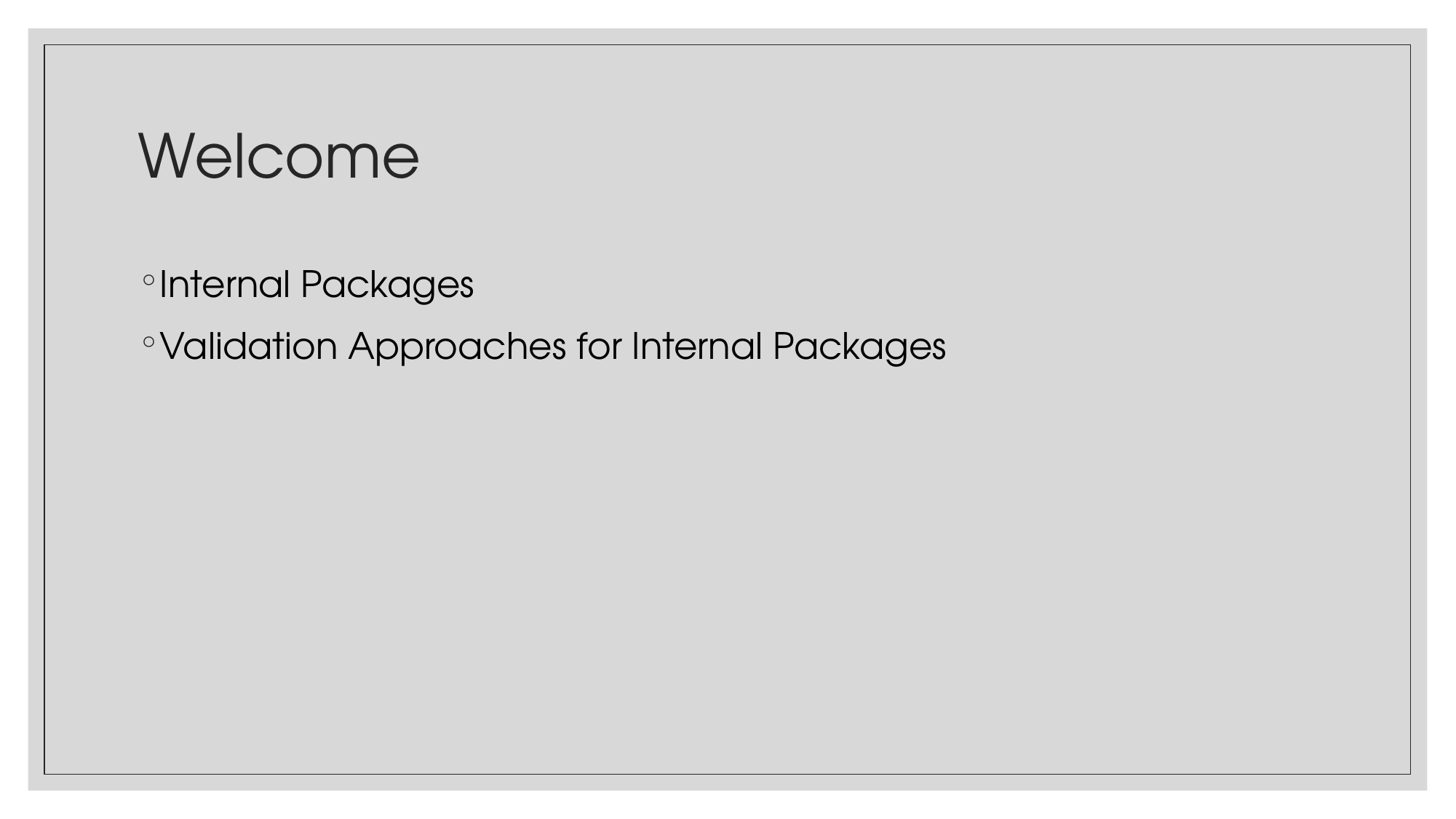

# Welcome
Internal Packages
Validation Approaches for Internal Packages